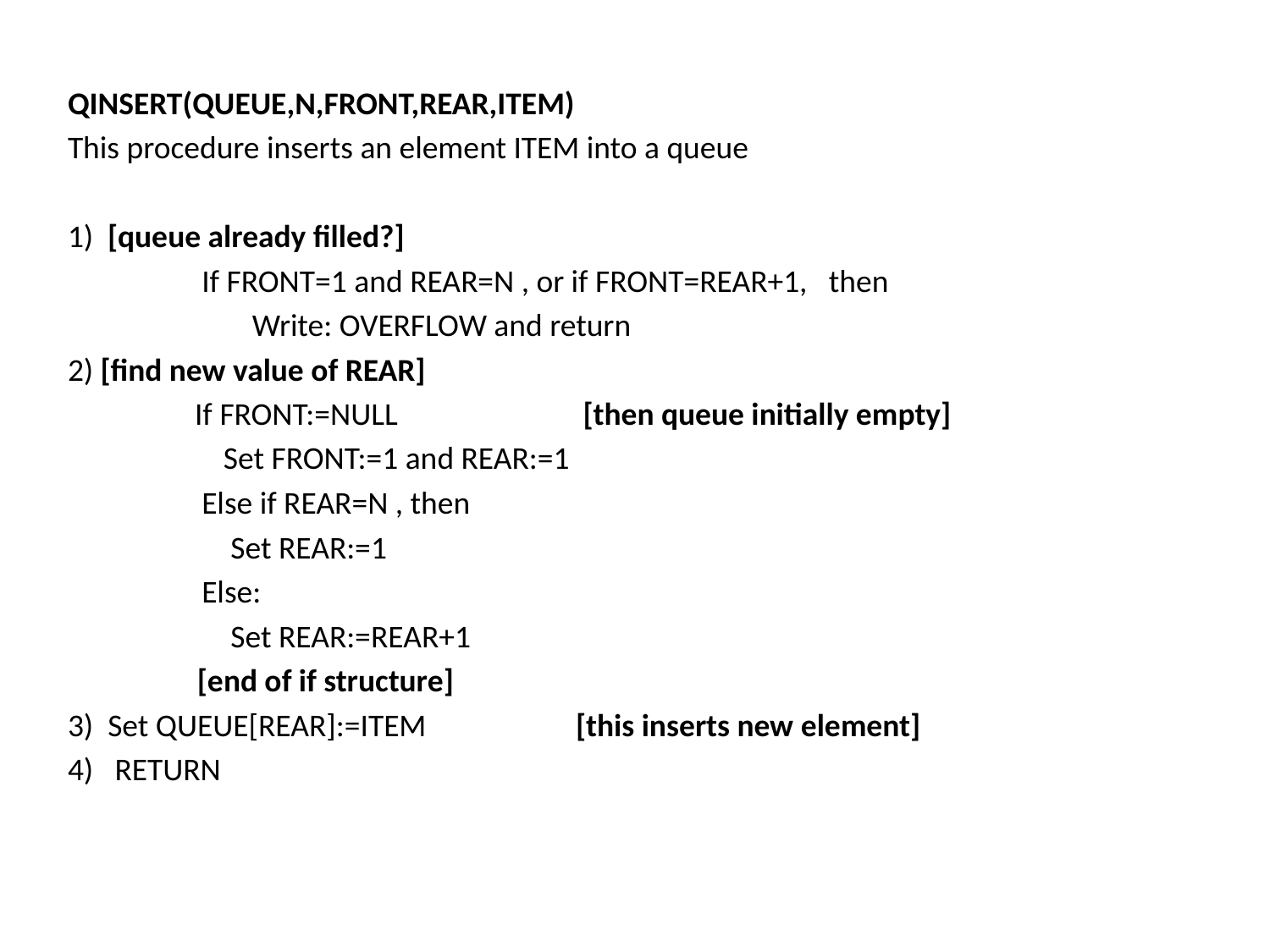

QINSERT(QUEUE,N,FRONT,REAR,ITEM)
This procedure inserts an element ITEM into a queue

1)  [queue already filled?]
    	 If FRONT=1 and REAR=N , or if FRONT=REAR+1,   then
     	        Write: OVERFLOW and return
2) [find new value of REAR]
     	If FRONT:=NULL		 [then queue initially empty]
      	    Set FRONT:=1 and REAR:=1
     	 Else if REAR=N , then
    	     Set REAR:=1
    	 Else:
      	     Set REAR:=REAR+1
                  [end of if structure]
3)  Set QUEUE[REAR]:=ITEM		[this inserts new element]
4)   RETURN